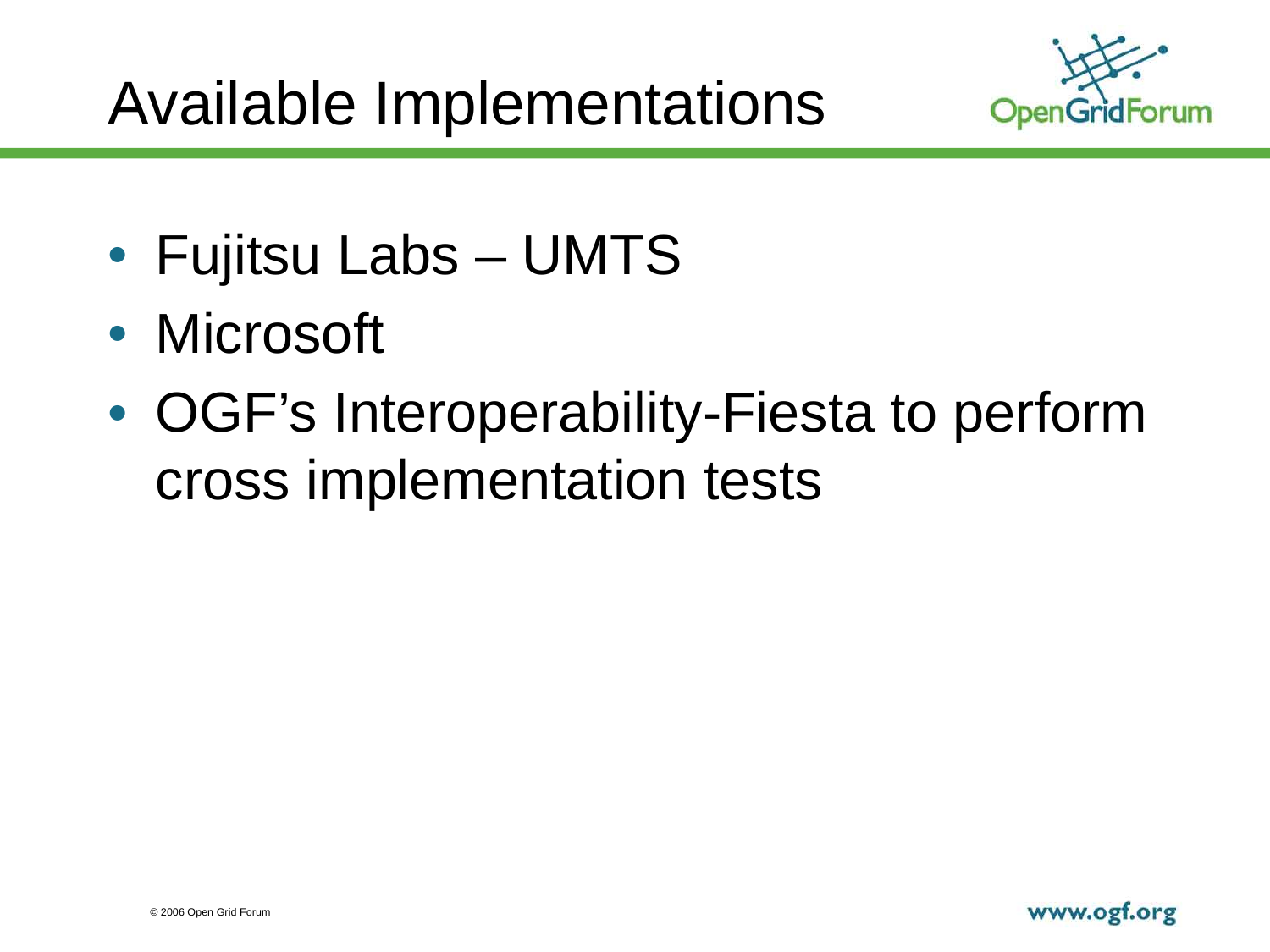

# Available Implementations
Fujitsu Labs – UMTS
Microsoft
OGF’s Interoperability-Fiesta to perform cross implementation tests